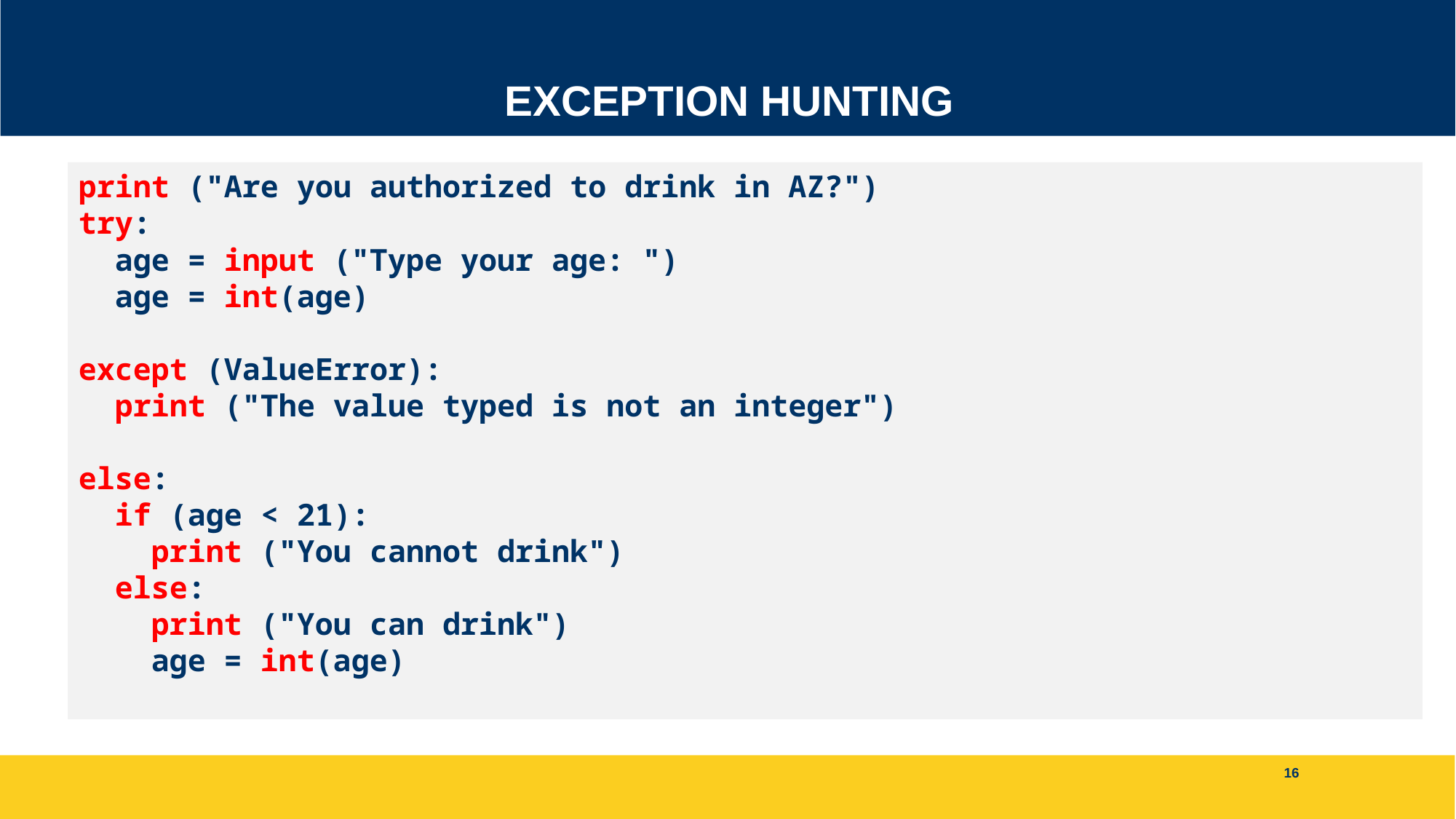

# Exception Hunting
print ("Are you authorized to drink in AZ?")
try:
  age = input ("Type your age: ")
  age = int(age)

except (ValueError):
  print ("The value typed is not an integer")

else:
  if (age < 21):
    print ("You cannot drink")
  else:
    print ("You can drink")
    age = int(age)

16